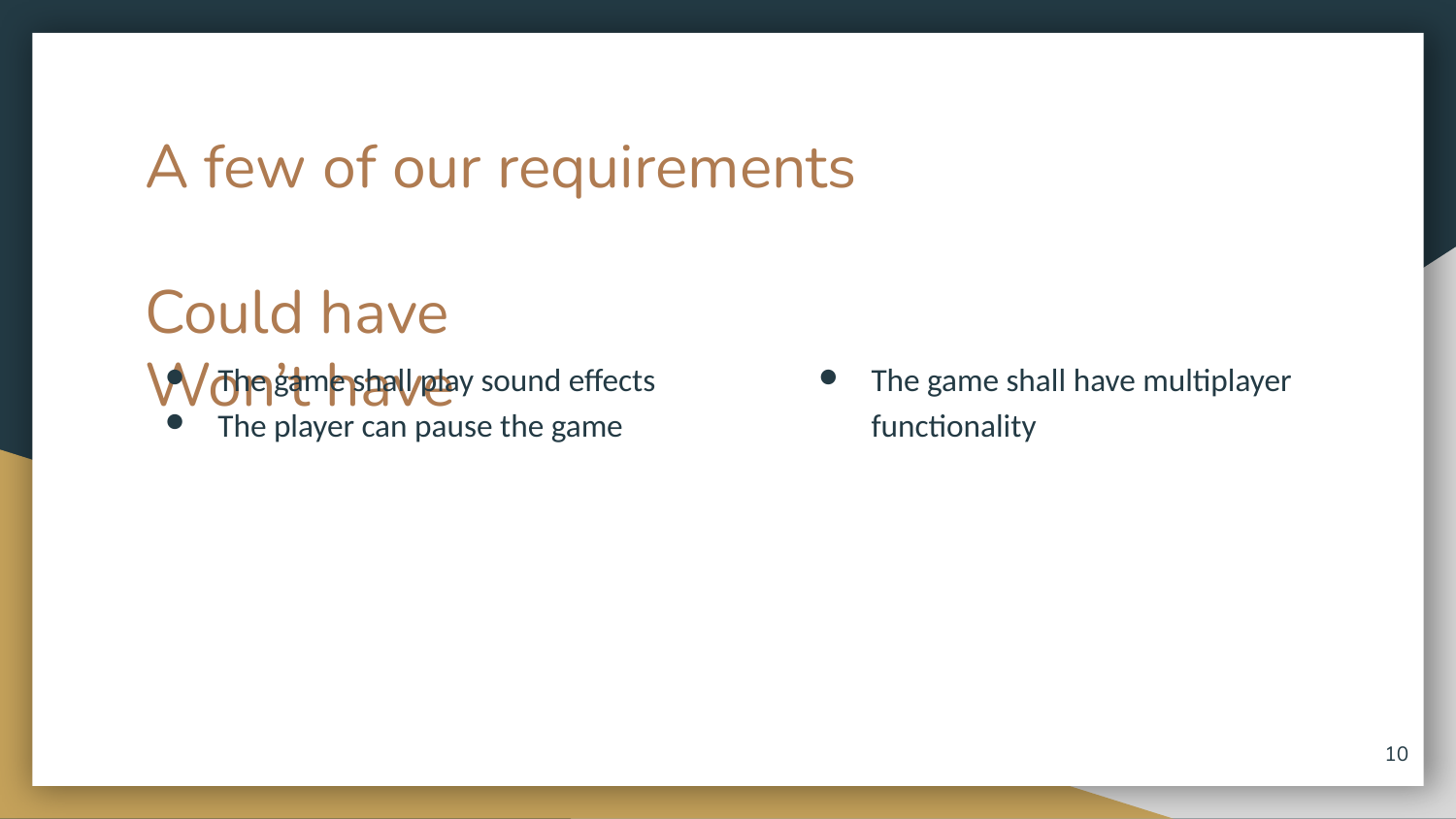

# A few of our requirements

Could have					Won’t have
The game shall play sound effects
The player can pause the game

The game shall have multiplayer functionality
10